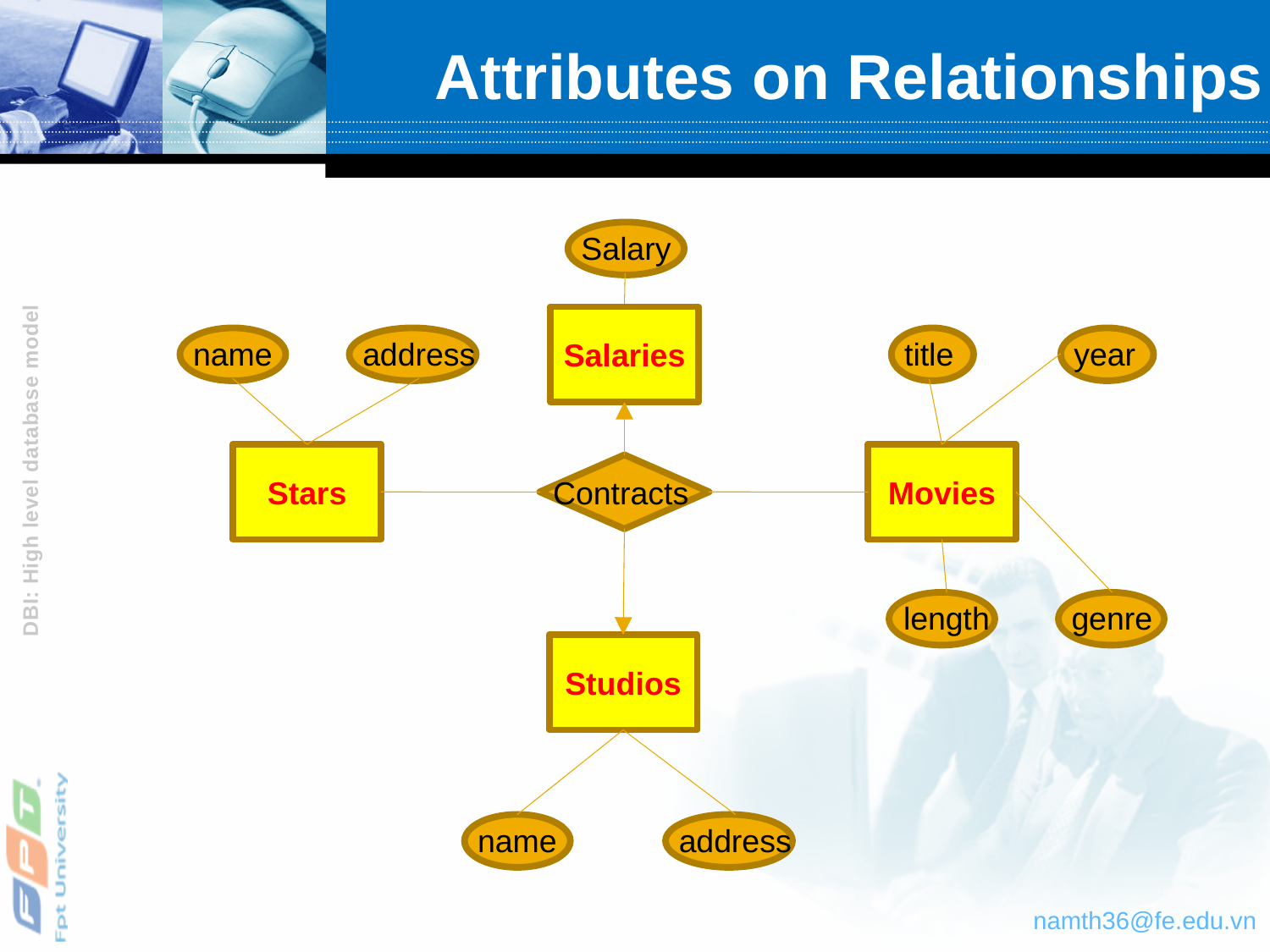

# Attributes on Relationships

Salary
Salaries

name

address

title

year
Movies

length

genre
Stars

Contracts
Studios

name

address